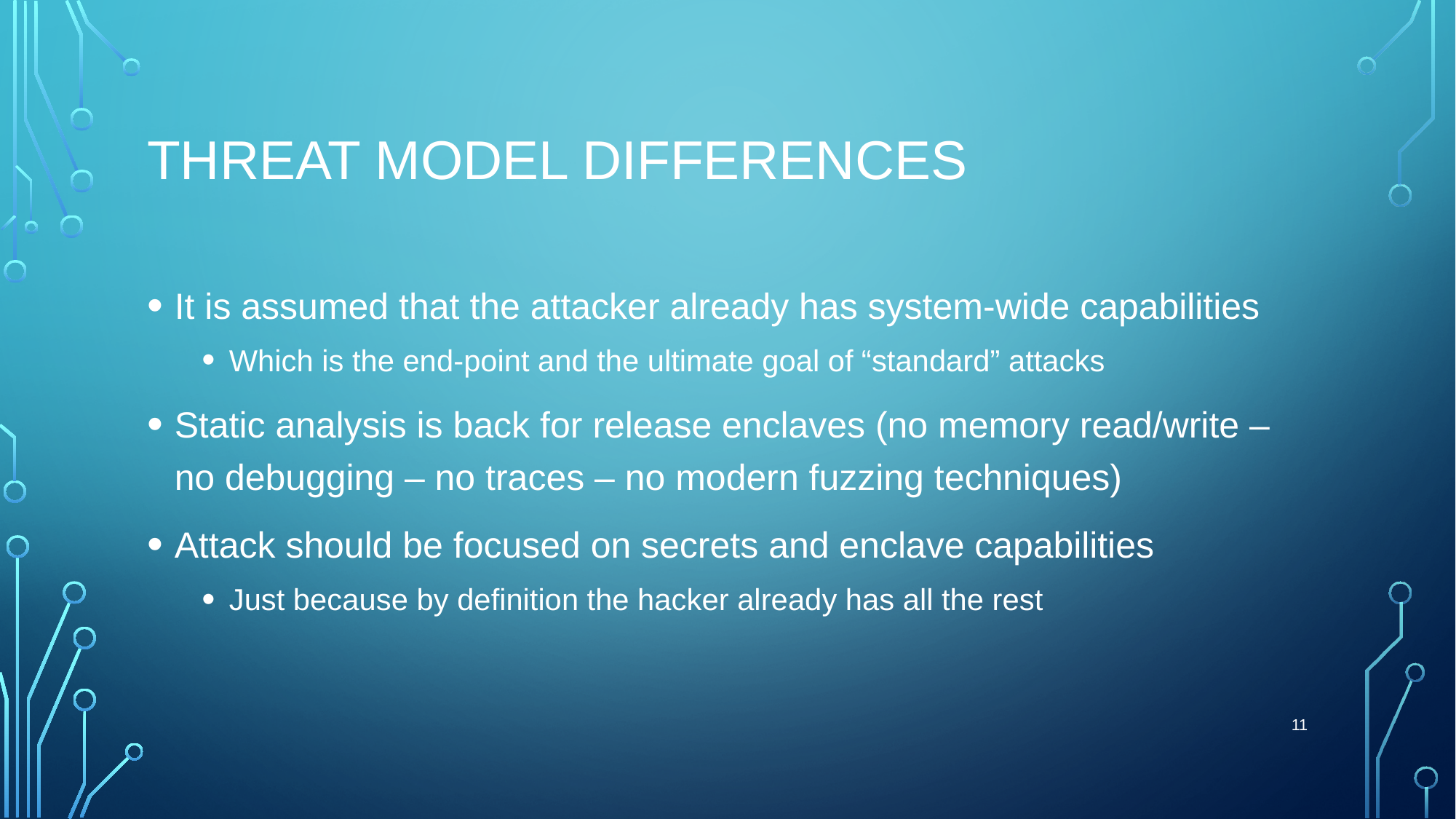

# Threat model differences
It is assumed that the attacker already has system-wide capabilities
Which is the end-point and the ultimate goal of “standard” attacks
Static analysis is back for release enclaves (no memory read/write – no debugging – no traces – no modern fuzzing techniques)
Attack should be focused on secrets and enclave capabilities
Just because by definition the hacker already has all the rest
11